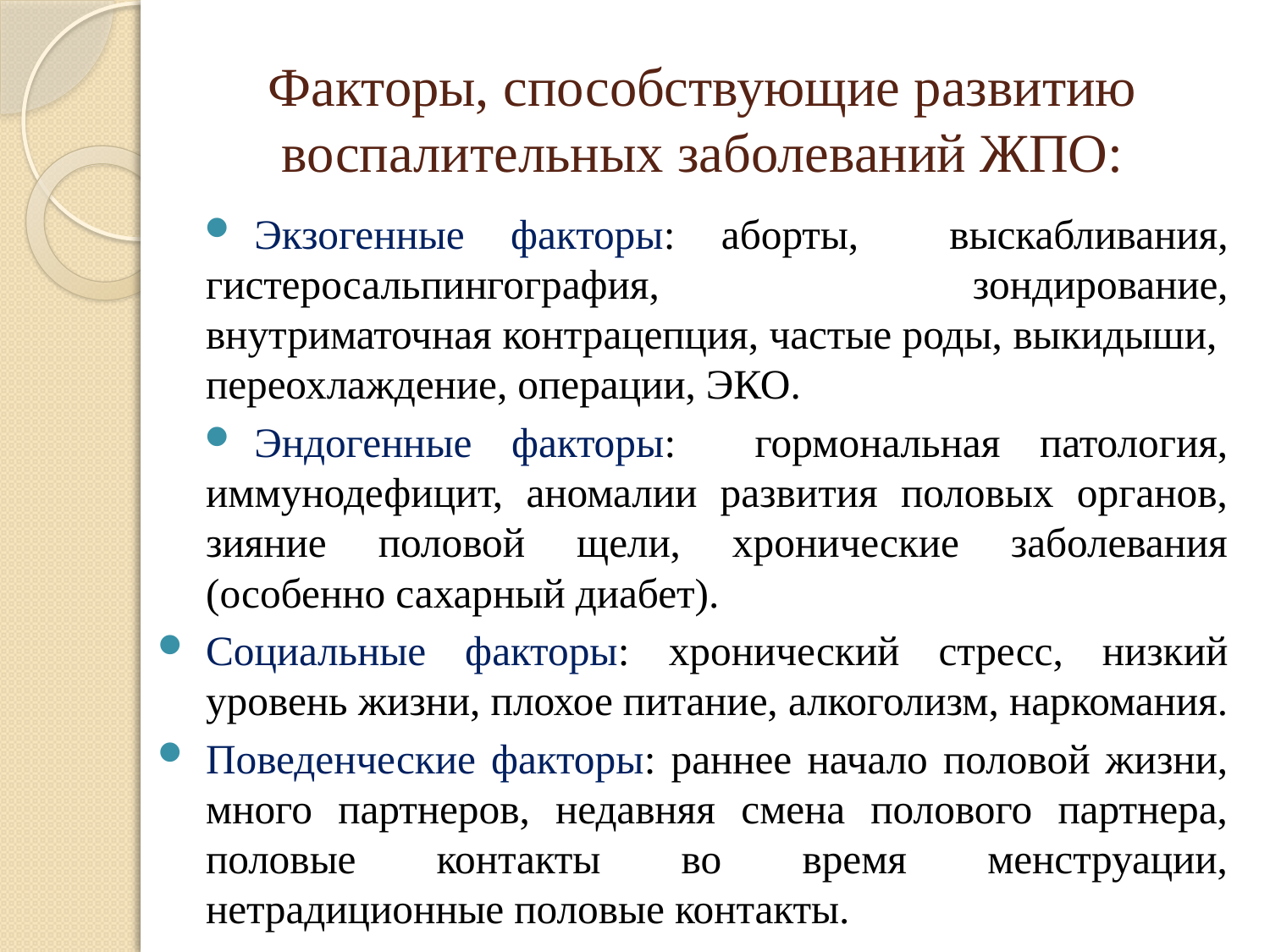

# Факторы, способствующие развитию воспалительных заболеваний ЖПО:
Экзогенные факторы: аборты,  выскабливания, гистеросальпингография,  зондирование, внутриматочная контрацепция, частые роды, выкидыши,  переохлаждение, операции, ЭКО.
Эндогенные факторы:  гормональная патология, иммунодефицит, аномалии развития половых органов, зияние половой щели, хронические заболевания (особенно сахарный диабет).
Социальные факторы: хронический стресс, низкий уровень жизни, плохое питание, алкоголизм, наркомания.
Поведенческие факторы: раннее начало половой жизни, много партнеров, недавняя смена полового партнера, половые контакты во время менструации, нетрадиционные половые контакты.